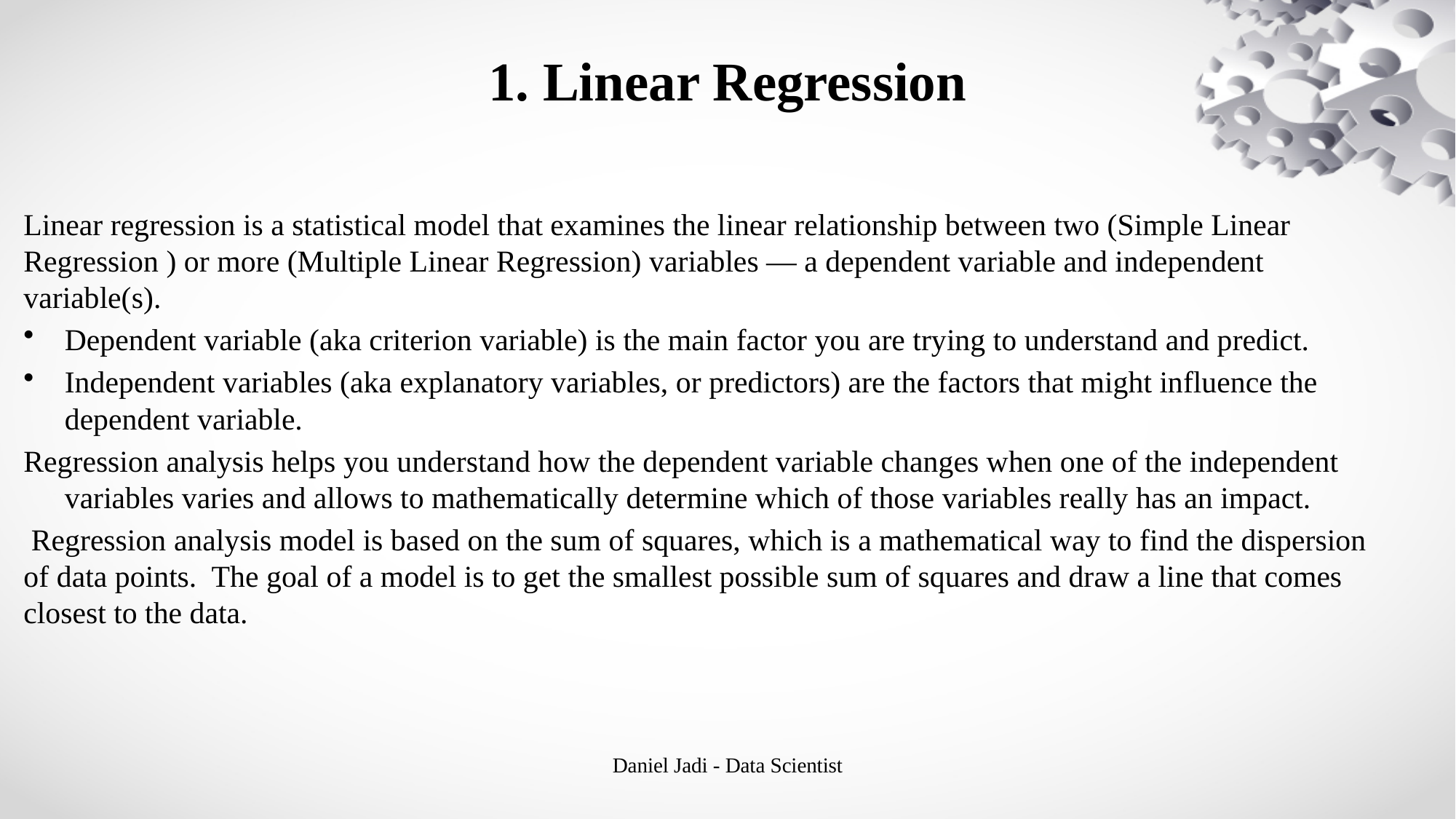

# 1. Linear Regression

Linear regression is a statistical model that examines the linear relationship between two (Simple Linear Regression ) or more (Multiple Linear Regression) variables — a dependent variable and independent variable(s).
Dependent variable (aka criterion variable) is the main factor you are trying to understand and predict.
Independent variables (aka explanatory variables, or predictors) are the factors that might influence the dependent variable.
Regression analysis helps you understand how the dependent variable changes when one of the independent variables varies and allows to mathematically determine which of those variables really has an impact.
 Regression analysis model is based on the sum of squares, which is a mathematical way to find the dispersion of data points.  The goal of a model is to get the smallest possible sum of squares and draw a line that comes closest to the data.

Daniel Jadi - Data Scientist
2